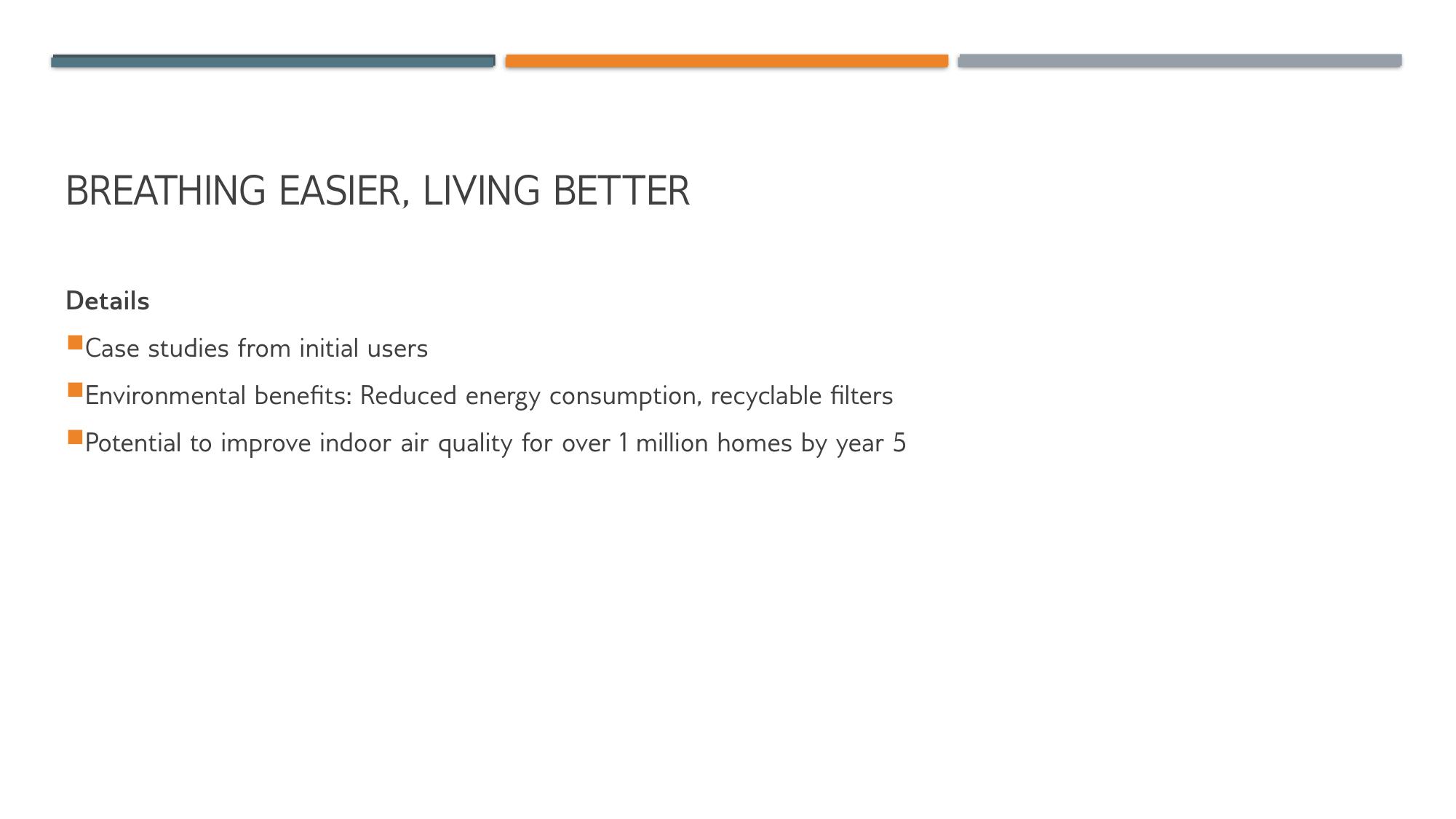

# Breathing Easier, Living Better
Details
Case studies from initial users
Environmental benefits: Reduced energy consumption, recyclable filters
Potential to improve indoor air quality for over 1 million homes by year 5